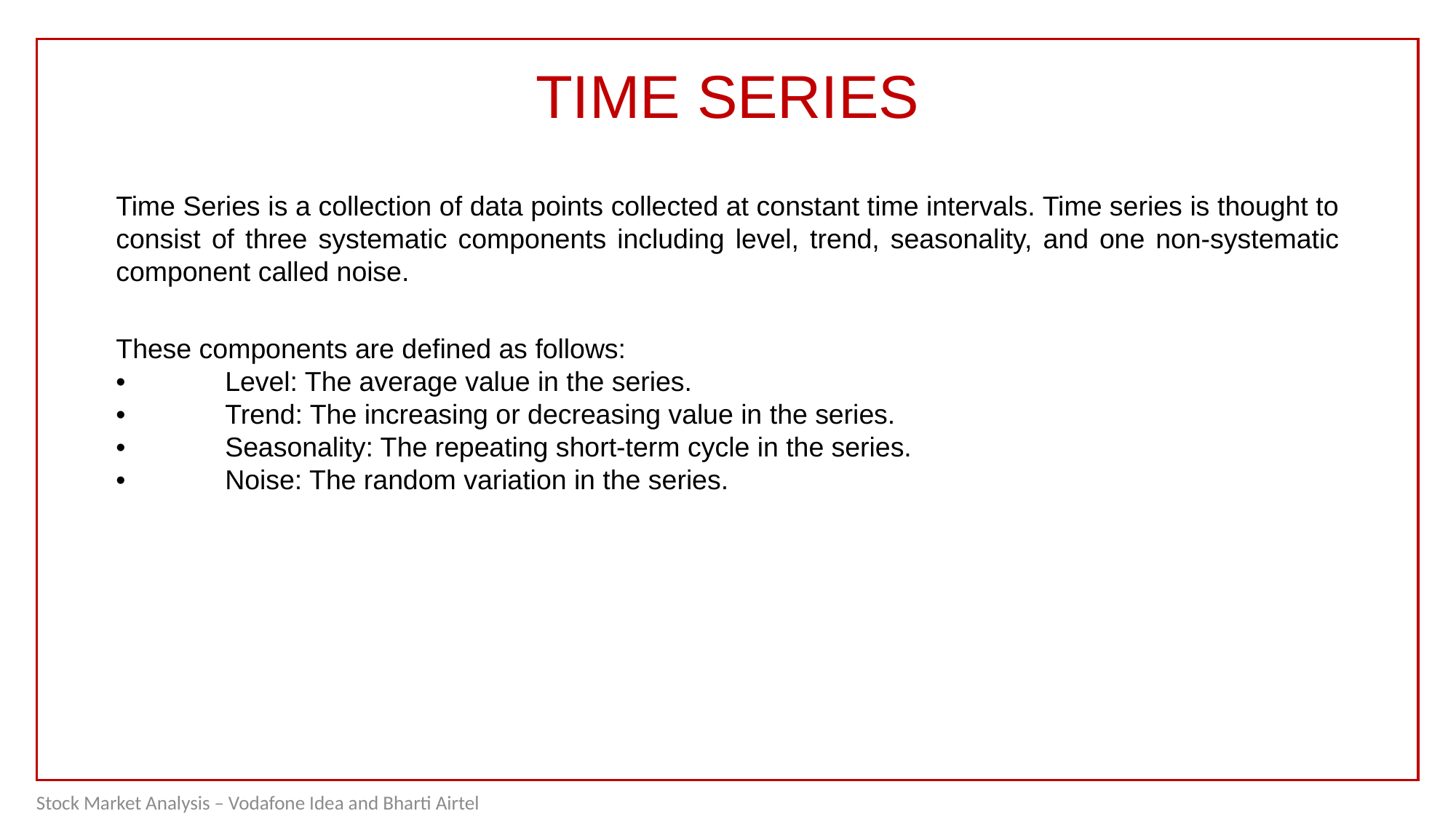

TIME SERIES

Time Series is a collection of data points collected at constant time intervals. Time series is thought to consist of three systematic components including level, trend, seasonality, and one non-systematic component called noise.
These components are defined as follows:
•	Level: The average value in the series.
•	Trend: The increasing or decreasing value in the series.
•	Seasonality: The repeating short-term cycle in the series.
•	Noise: The random variation in the series.

Stock Market Analysis – Vodafone Idea and Bharti Airtel